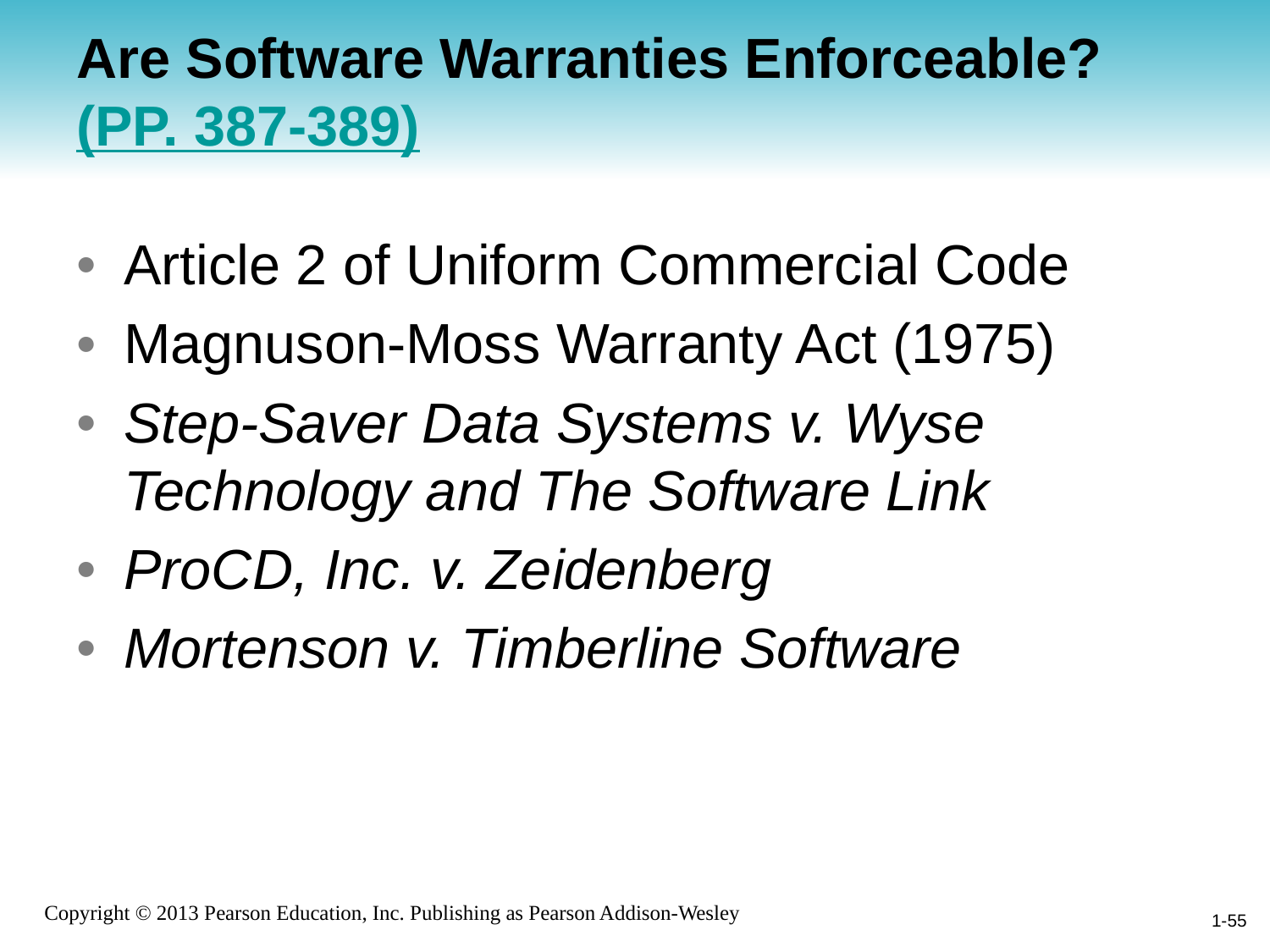

# Are Software Warranties Enforceable? (PP. 387-389)
Article 2 of Uniform Commercial Code
Magnuson-Moss Warranty Act (1975)
Step-Saver Data Systems v. Wyse Technology and The Software Link
ProCD, Inc. v. Zeidenberg
Mortenson v. Timberline Software
1-55